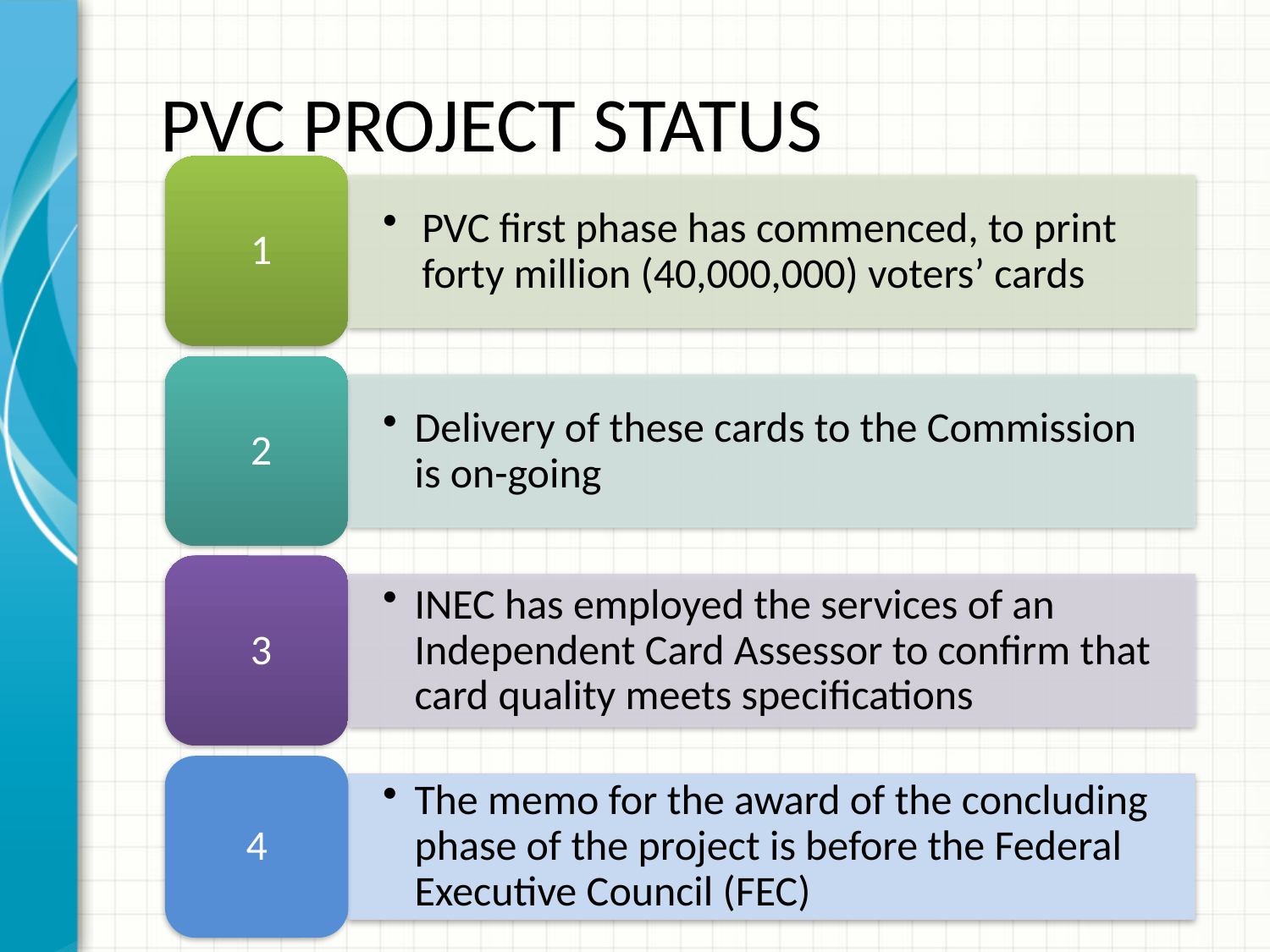

PVC PROJECT STATUS
PVC first phase has commenced, to print forty million (40,000,000) voters’ cards
1
Delivery of these cards to the Commission is on-going
2
INEC has employed the services of an Independent Card Assessor to confirm that card quality meets specifications
3

4

The memo for the award of the concluding phase of the project is before the Federal Executive Council (FEC)